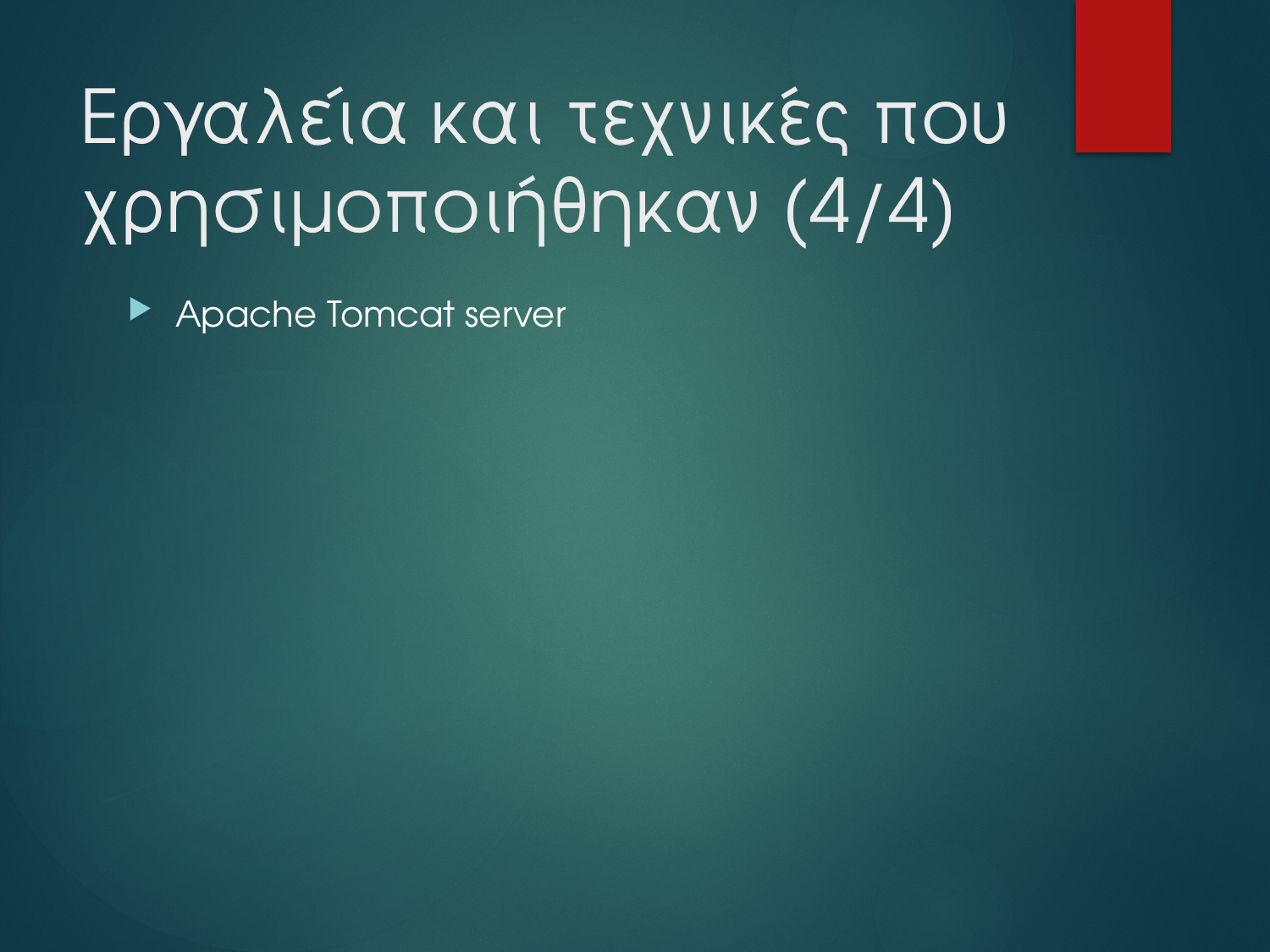

# Εργαλεία και τεχνικές που χρησιμοποιήθηκαν (4/4)
Apache Tomcat server